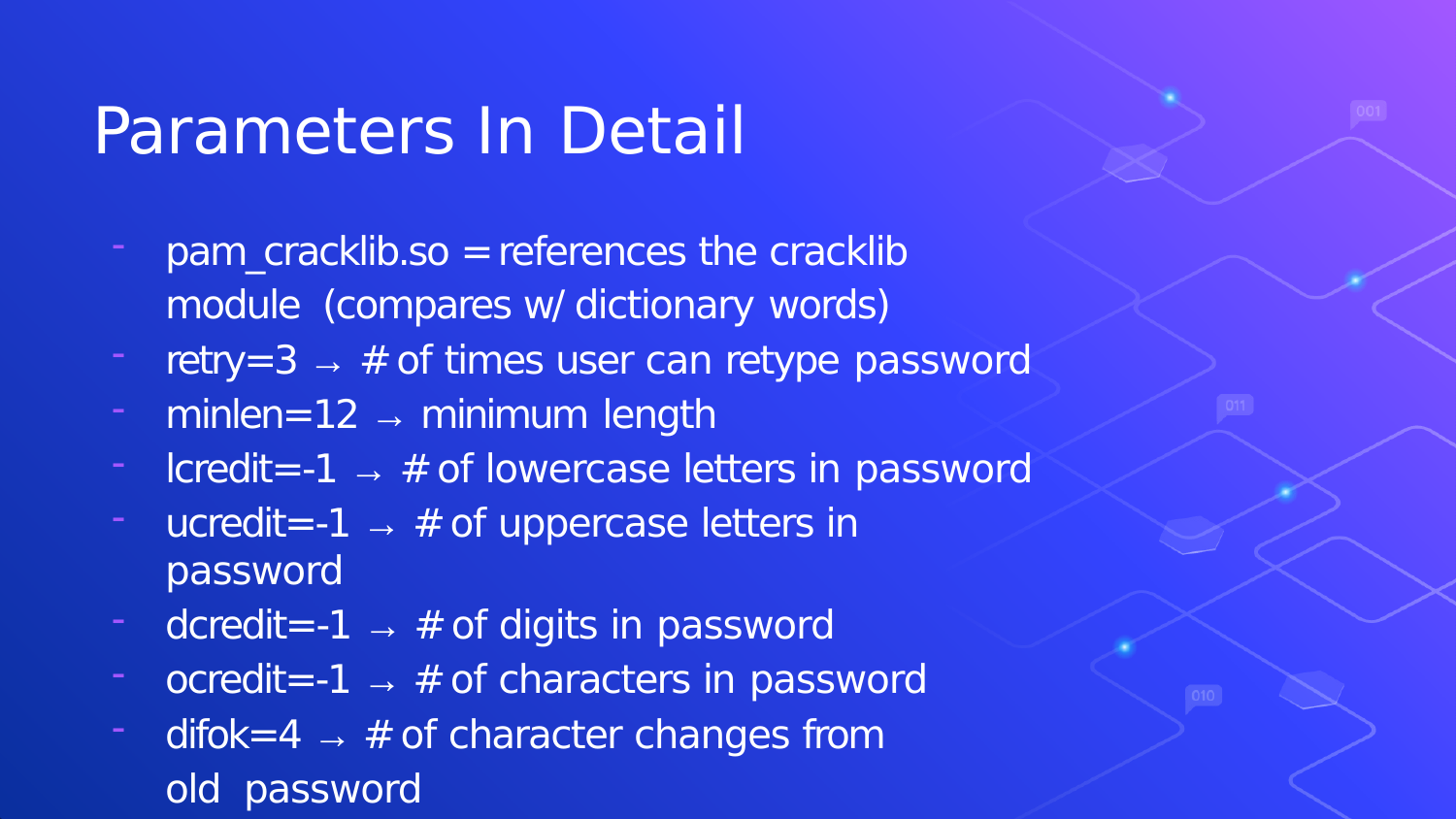

# Parameters In Detail
pam_cracklib.so = references the cracklib module  (compares w/ dictionary words)
retry=3 → # of times user can retype password
minlen=12 → minimum length
lcredit=-1 → # of lowercase letters in password
ucredit=-1 → # of uppercase letters in password
dcredit=-1 → # of digits in password
ocredit=-1 → # of characters in password
difok=4 → # of character changes from old  password